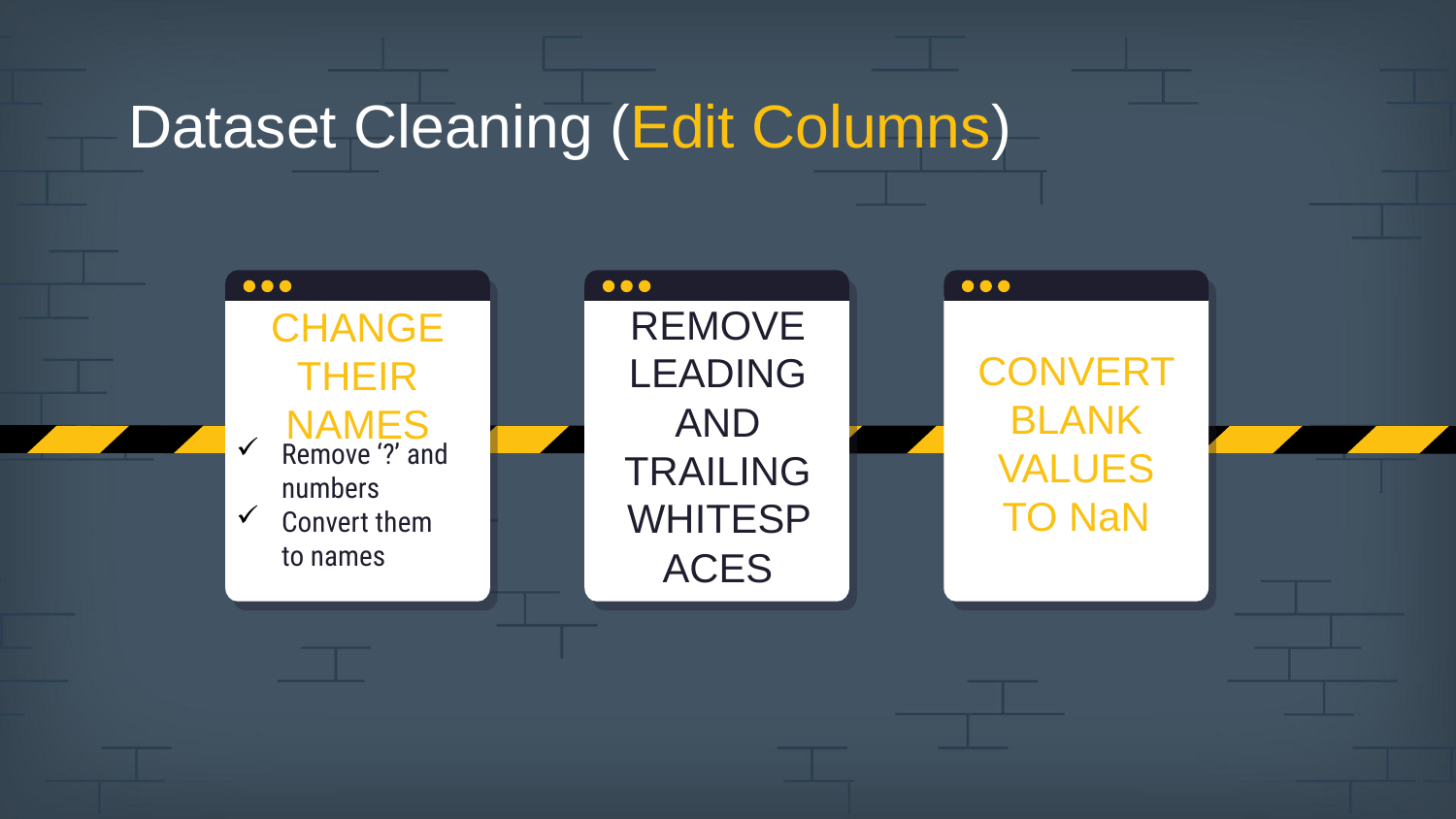

# Dataset Cleaning (Edit Columns)

CHANGE THEIR NAMES
CONVERT BLANK VALUES TO NaN
REMOVE LEADING AND TRAILING WHITESPACES
Remove ‘?’ and numbers
Convert them to names